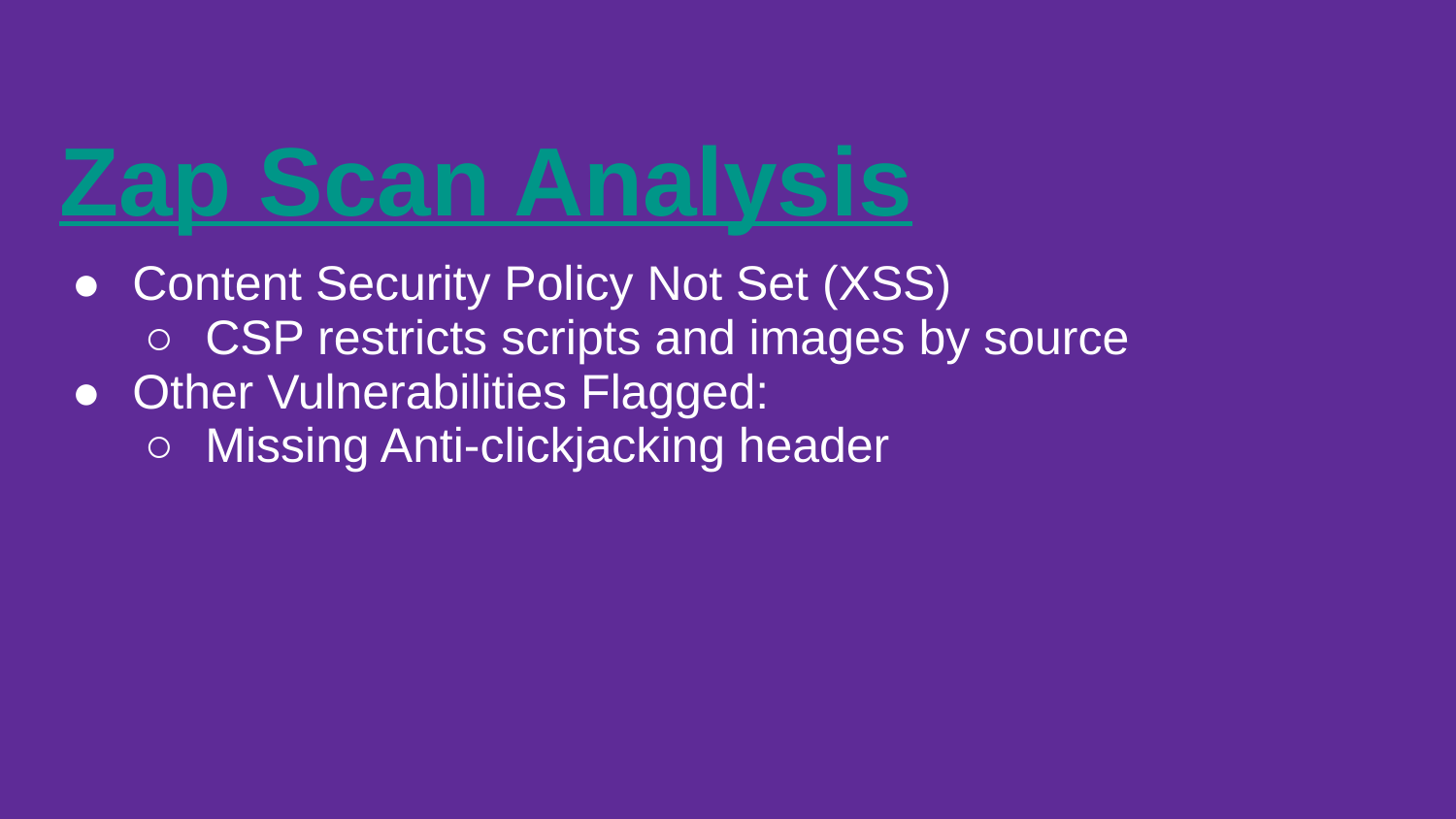

# Zap Scan Analysis
Content Security Policy Not Set (XSS)
CSP restricts scripts and images by source
Other Vulnerabilities Flagged:
Missing Anti-clickjacking header